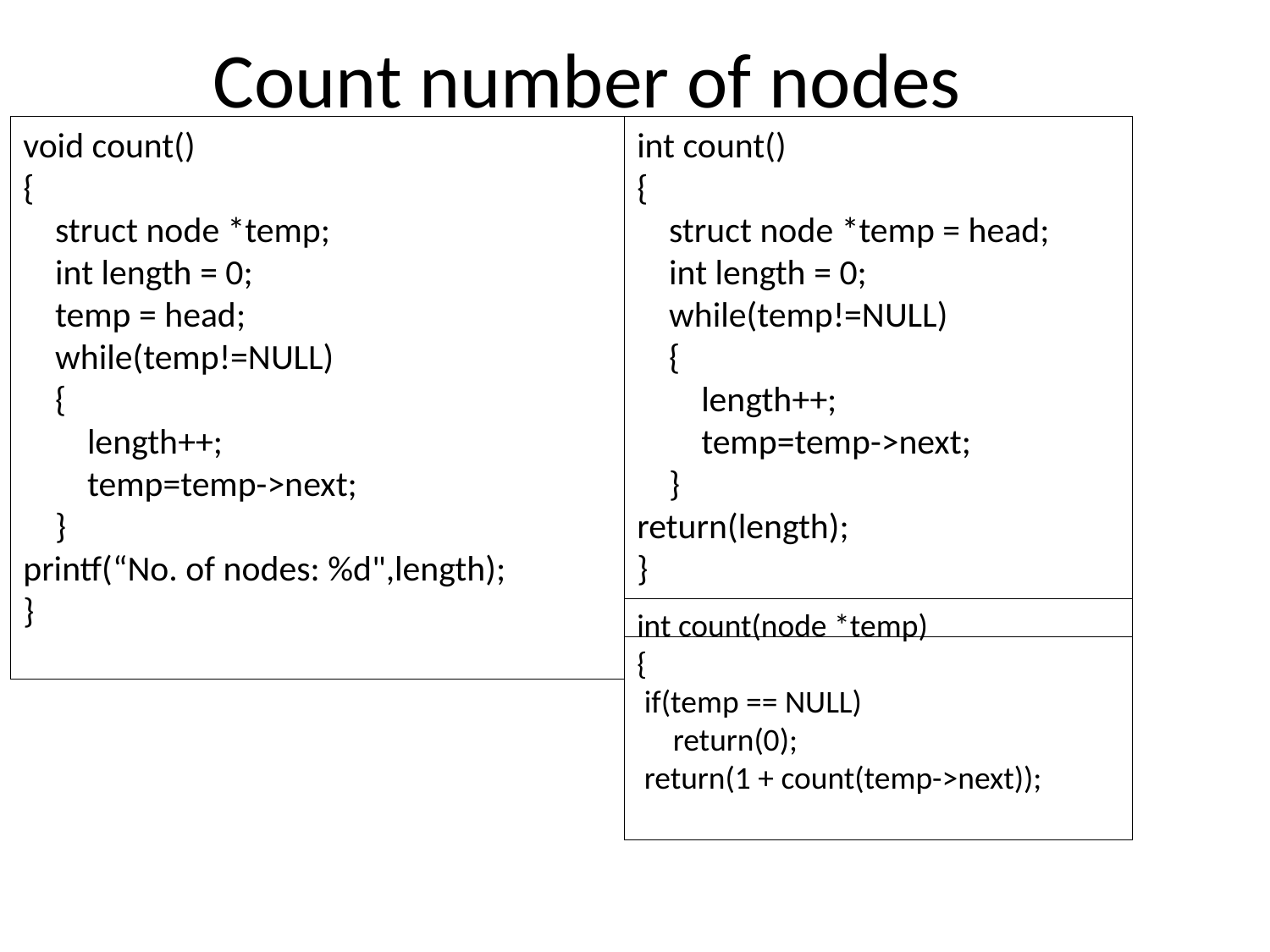

Count number of nodes
void count()
{
    struct node *temp;
    int length = 0;
    temp = head;
    while(temp!=NULL)
    {
        length++;
        temp=temp->next;
    }
printf(“No. of nodes: %d",length);
}
int count()
{
    struct node *temp = head;
    int length = 0;
    while(temp!=NULL)
    {
        length++;
        temp=temp->next;
    }
return(length);
}
int count(node *temp)
{
 if(temp == NULL)
     return(0);
 return(1 + count(temp->next));